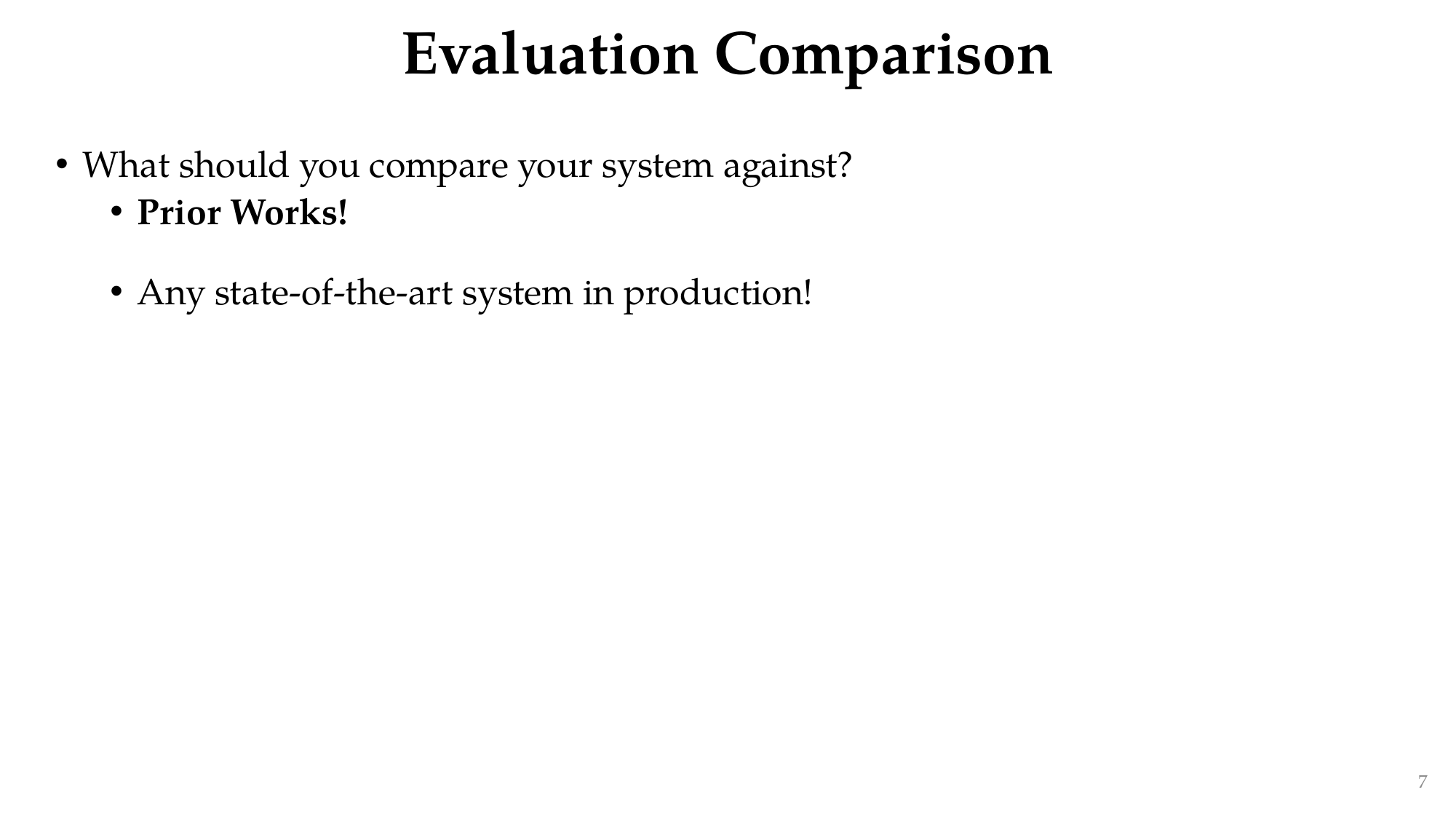

# Evaluation Comparison
What should you compare your system against?
Prior Works!

Any state-of-the-art system in production!

7